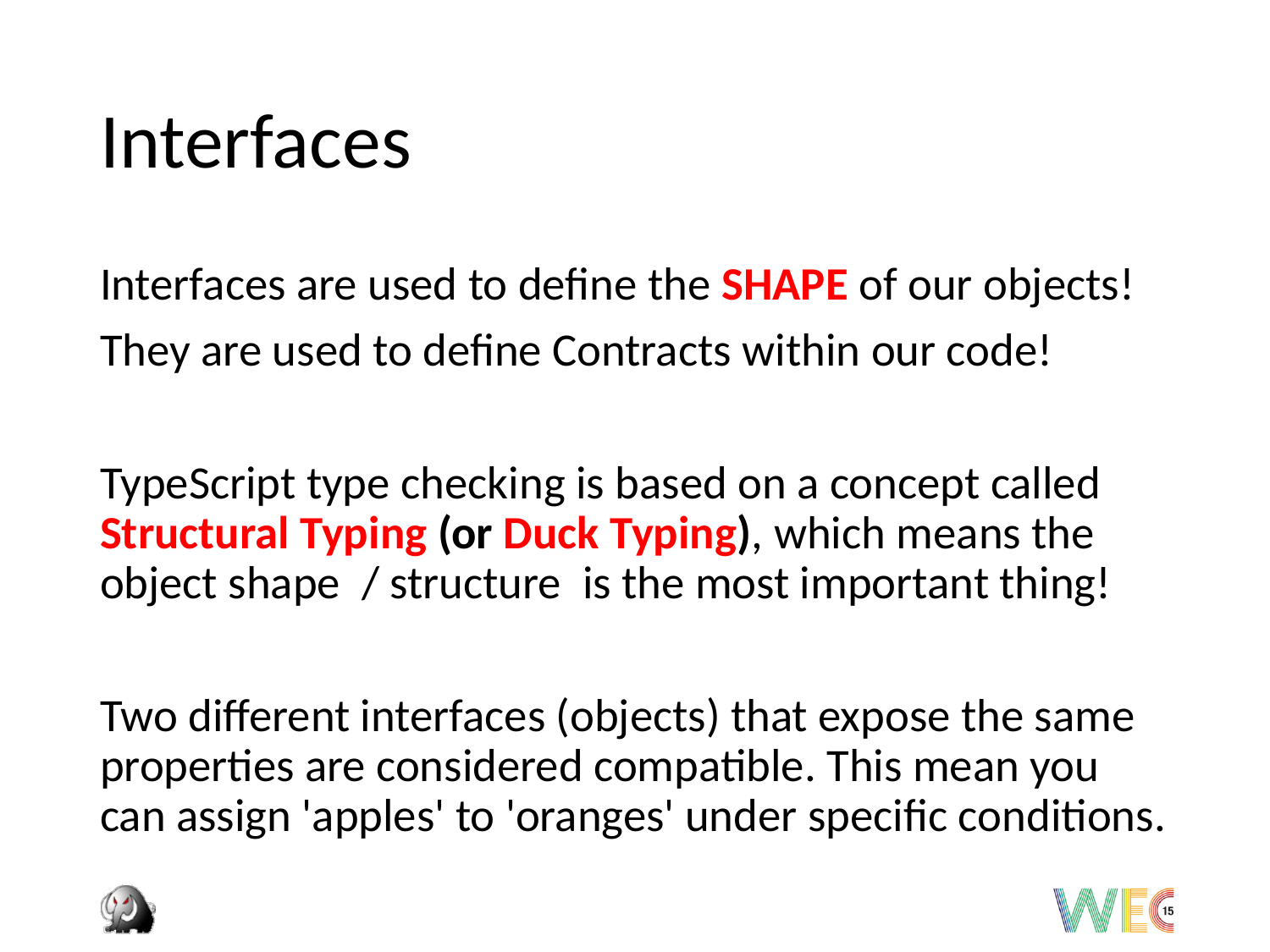

# Interfaces
Interfaces are used to define the SHAPE of our objects!
They are used to define Contracts within our code!

TypeScript type checking is based on a concept called Structural Typing (or Duck Typing), which means the object shape  / structure  is the most important thing!

Two different interfaces (objects) that expose the same properties are considered compatible. This mean you can assign 'apples' to 'oranges' under specific conditions.